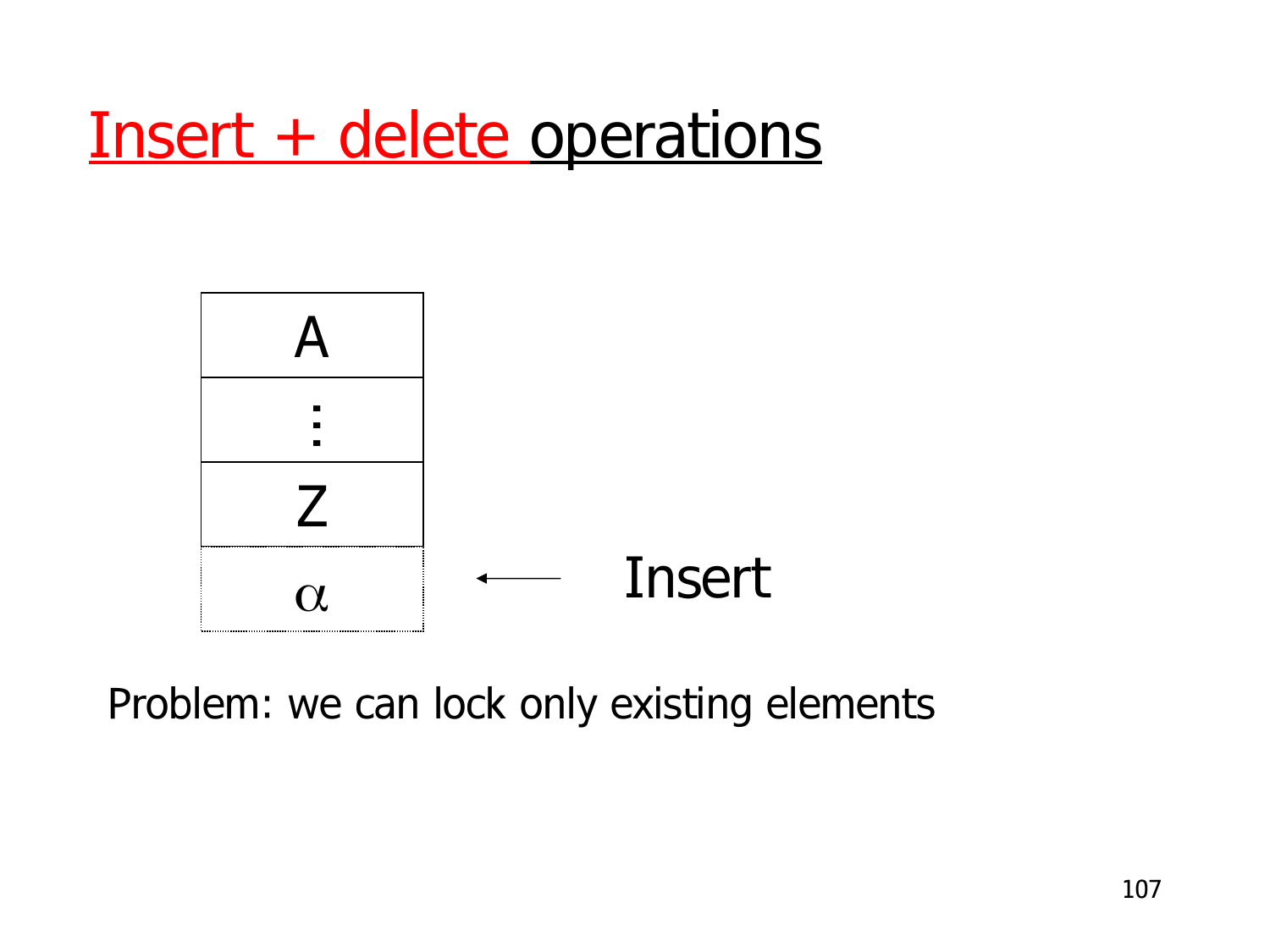

# Insert + delete operations

				     Insert

Problem: we can lock only existing elements
A

...
Z
α

107